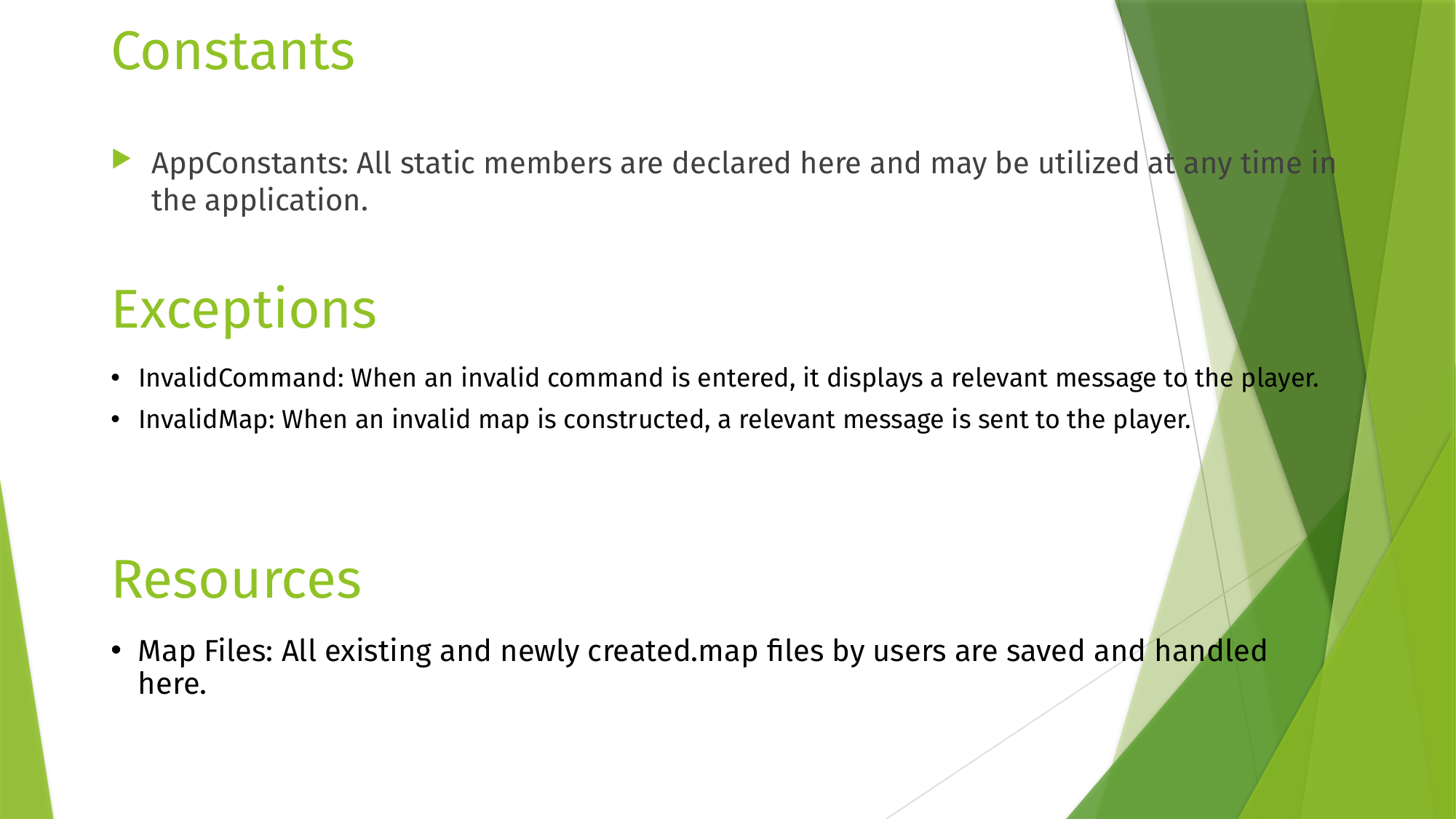

# Constants
AppConstants: All static members are declared here and may be utilized at any time in the application.
Exceptions
InvalidCommand: When an invalid command is entered, it displays a relevant message to the player.
InvalidMap: When an invalid map is constructed, a relevant message is sent to the player.
Resources
Map Files: All existing and newly created.map files by users are saved and handled here.